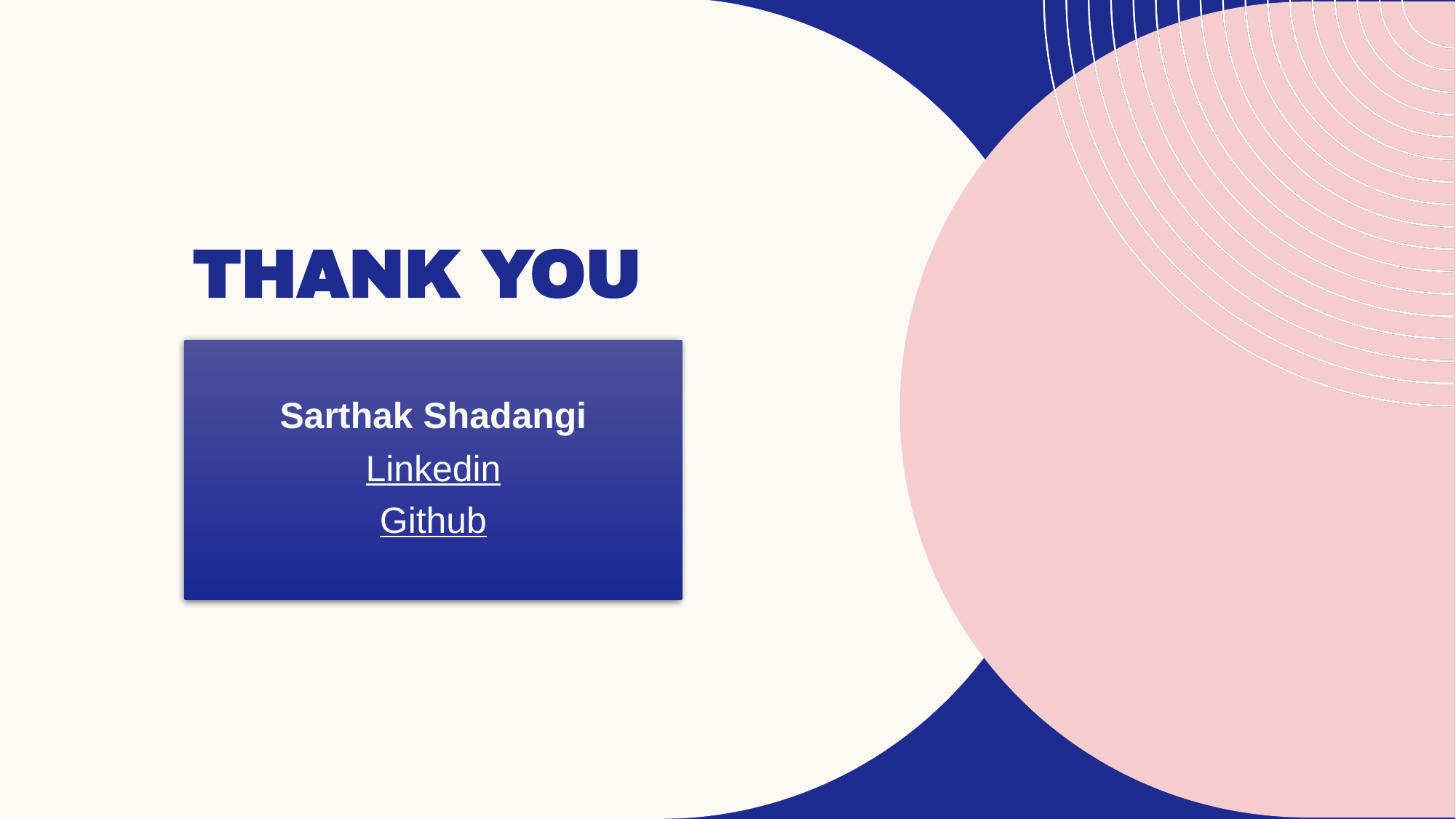

# THANK YOU

Sarthak Shadangi
Linkedin
Github